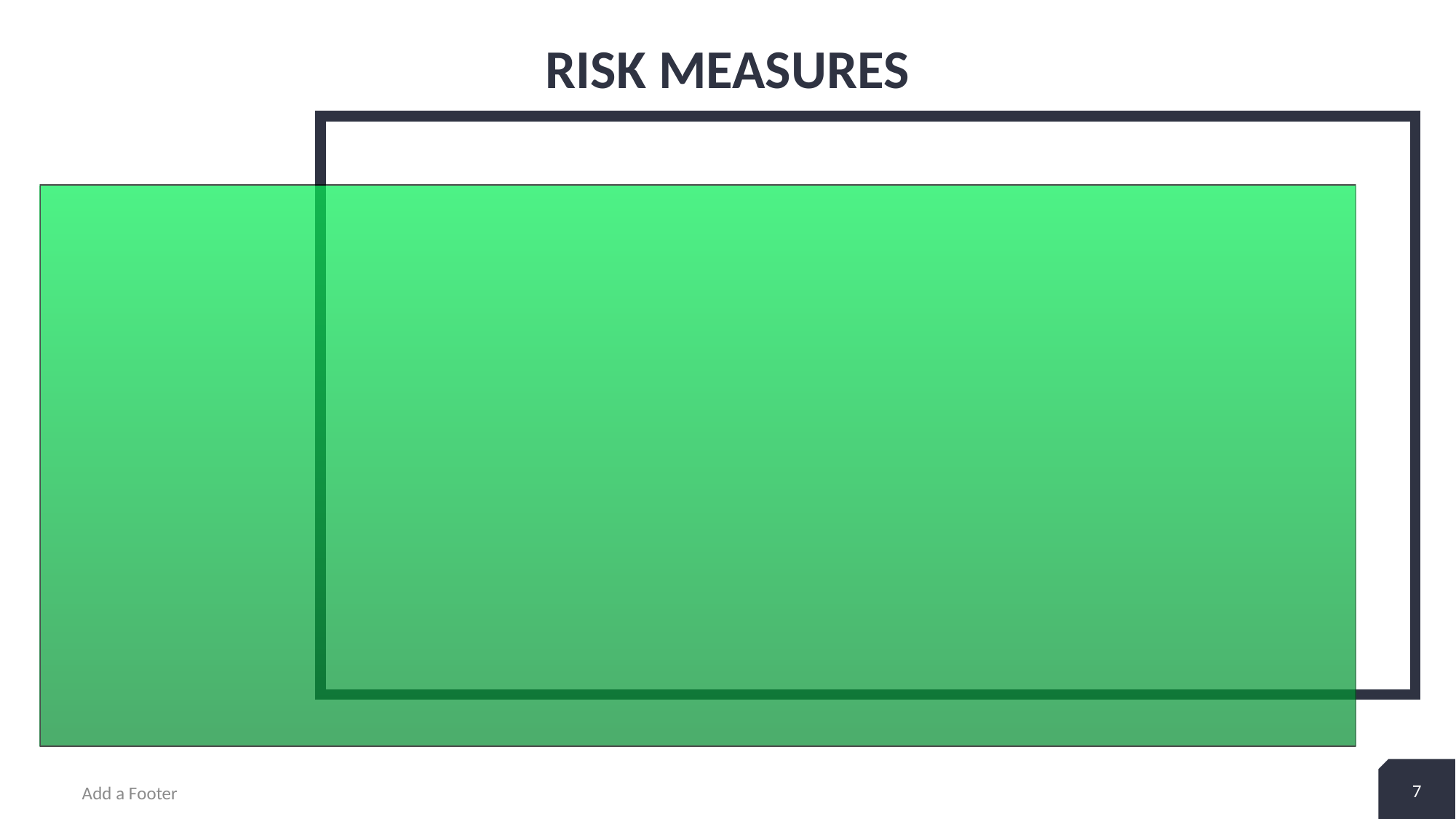

# Risk measures

7
Add a Footer